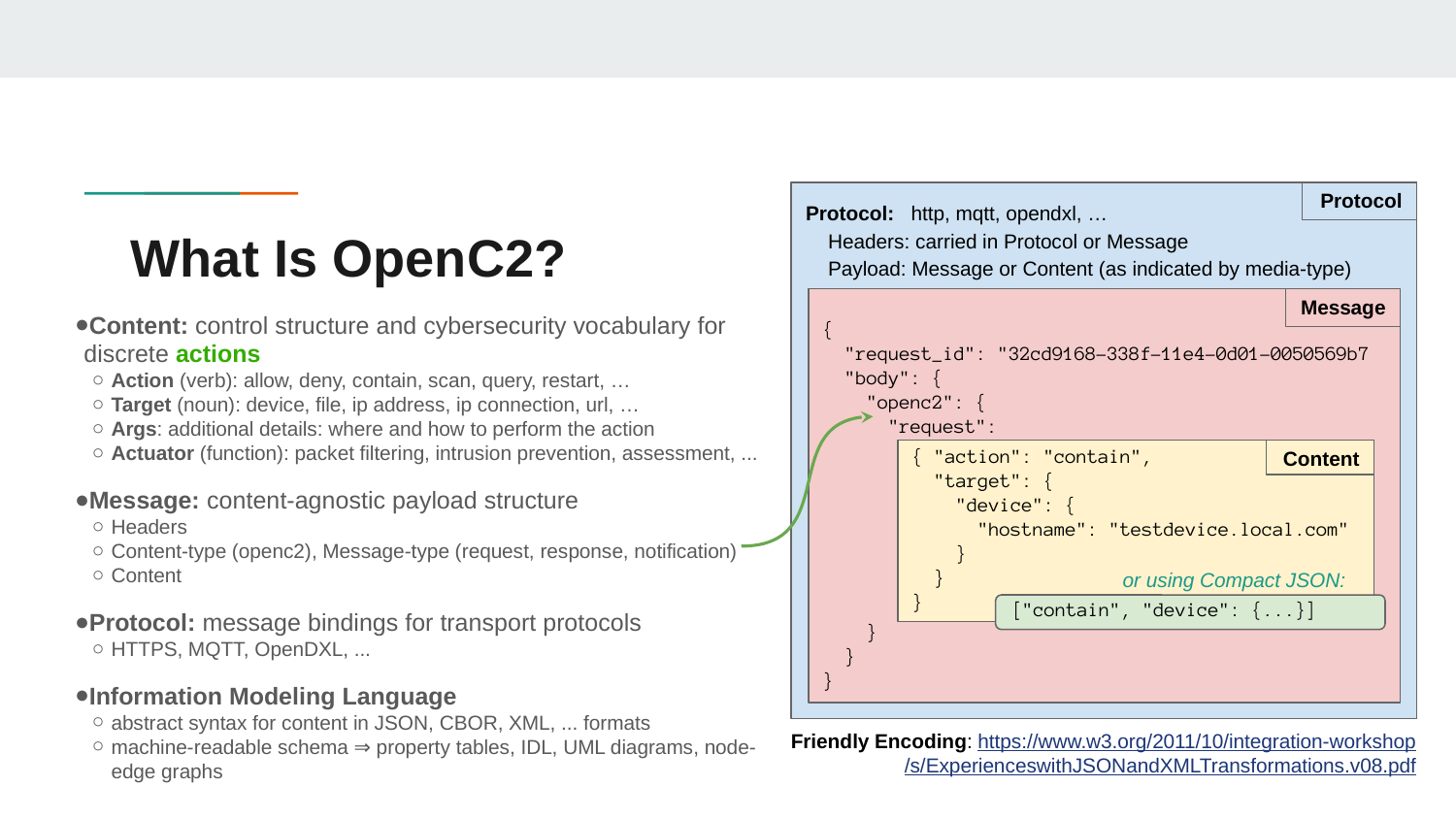

Protocol:   http, mqtt, opendxl, …
    Headers: carried in Protocol or Message
    Payload: Message or Content (as indicated by media-type)

Protocol
# What Is OpenC2?
{
  "request_id": "32cd9168-338f-11e4-0d01-0050569b7
  "body": {
    "openc2": {
      "request":

    }
  }
}
Message
Content: control structure and cybersecurity vocabulary for discrete actions
Action (verb): allow, deny, contain, scan, query, restart, …
Target (noun): device, file, ip address, ip connection, url, …
Args: additional details: where and how to perform the action
Actuator (function): packet filtering, intrusion prevention, assessment, ...
Message: content-agnostic payload structure
Headers
Content-type (openc2), Message-type (request, response, notification)
Content
Protocol: message bindings for transport protocols
HTTPS, MQTT, OpenDXL, ...
Information Modeling Language
abstract syntax for content in JSON, CBOR, XML, ... formats
machine-readable schema ⇒ property tables, IDL, UML diagrams, node-edge graphs
Content
{ "action": "contain",
  "target": {
    "device": {
      "hostname": "testdevice.local.com"
    }
  }
}
or using Compact JSON:
["contain", "device": {...}]
Friendly Encoding: https://www.w3.org/2011/10/integration-workshop
/s/ExperienceswithJSONandXMLTransformations.v08.pdf